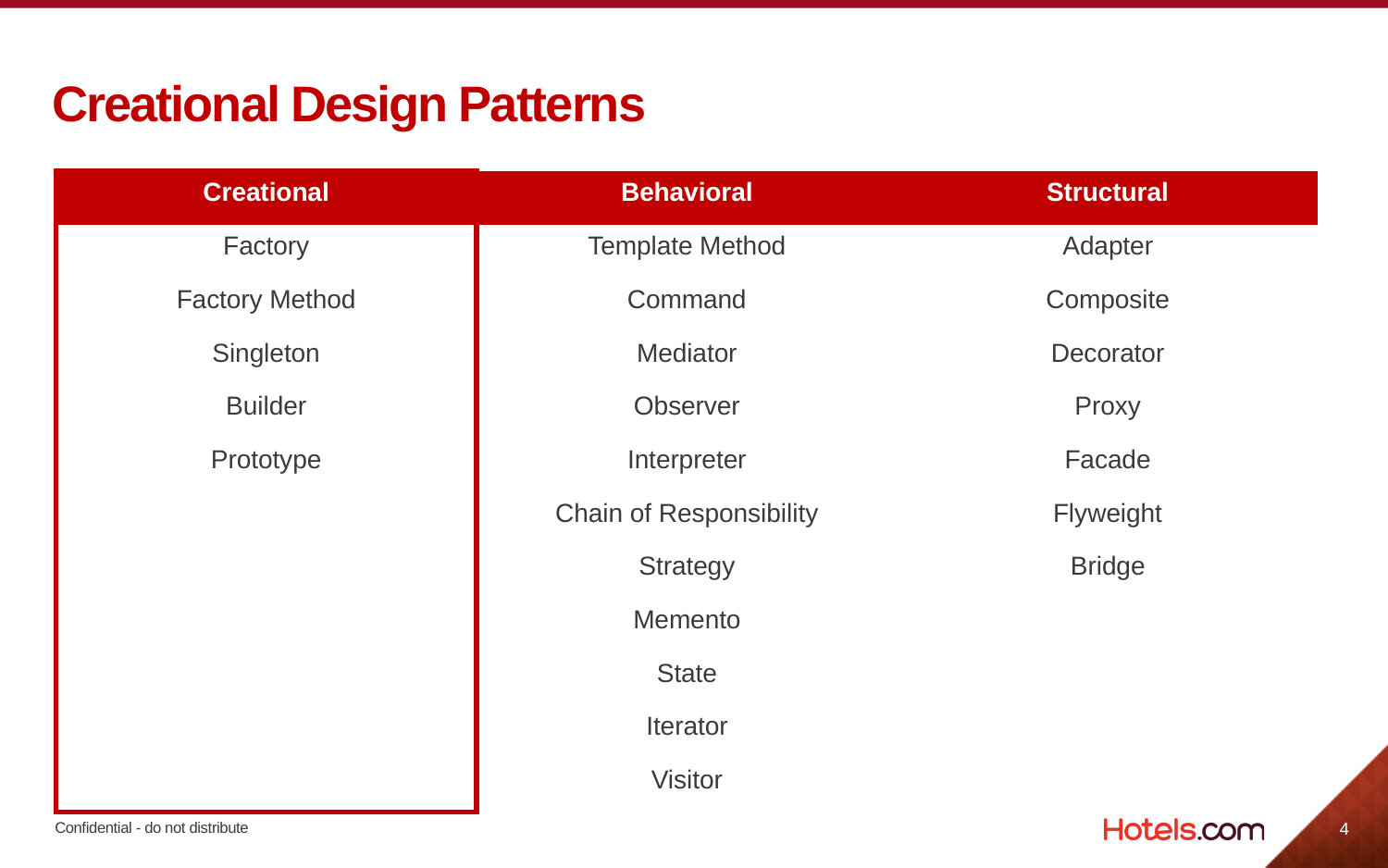

# Creational Design Patterns
| Creational | Behavioral | Structural |
| --- | --- | --- |
| Factory | Template Method | Adapter |
| Factory Method | Command | Composite |
| Singleton | Mediator | Decorator |
| Builder | Observer | Proxy |
| Prototype | Interpreter | Facade |
|  | Chain of Responsibility | Flyweight |
|  | Strategy | Bridge |
|  | Memento |  |
|  | State |  |
|  | Iterator |  |
|  | Visitor |  |

4